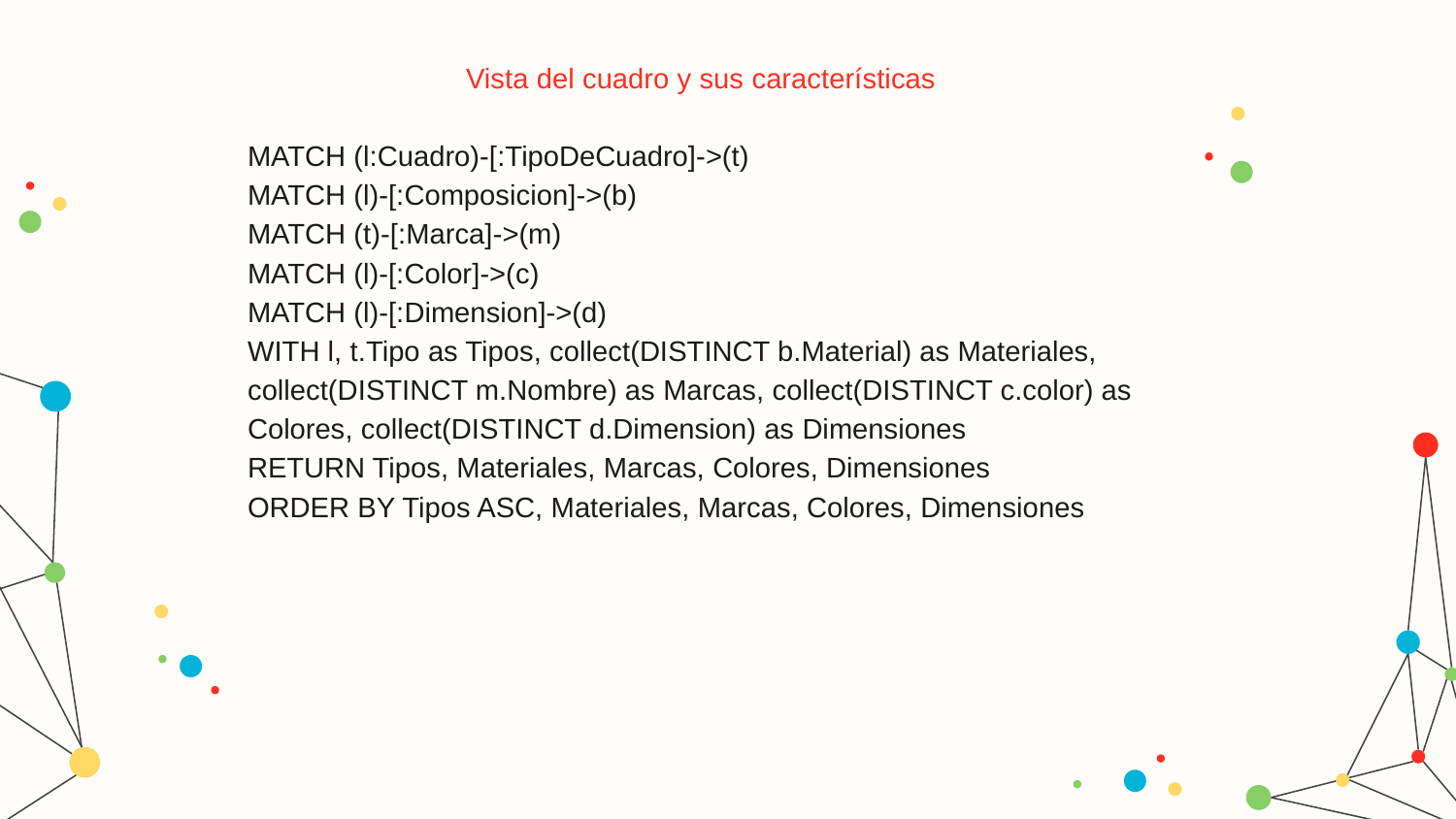

Vista del cuadro y sus características

MATCH (l:Cuadro)-[:TipoDeCuadro]->(t)
MATCH (l)-[:Composicion]->(b)
MATCH (t)-[:Marca]->(m)
MATCH (l)-[:Color]->(c)
MATCH (l)-[:Dimension]->(d)
WITH l, t.Tipo as Tipos, collect(DISTINCT b.Material) as Materiales, collect(DISTINCT m.Nombre) as Marcas, collect(DISTINCT c.color) as Colores, collect(DISTINCT d.Dimension) as Dimensiones
RETURN Tipos, Materiales, Marcas, Colores, Dimensiones
ORDER BY Tipos ASC, Materiales, Marcas, Colores, Dimensiones